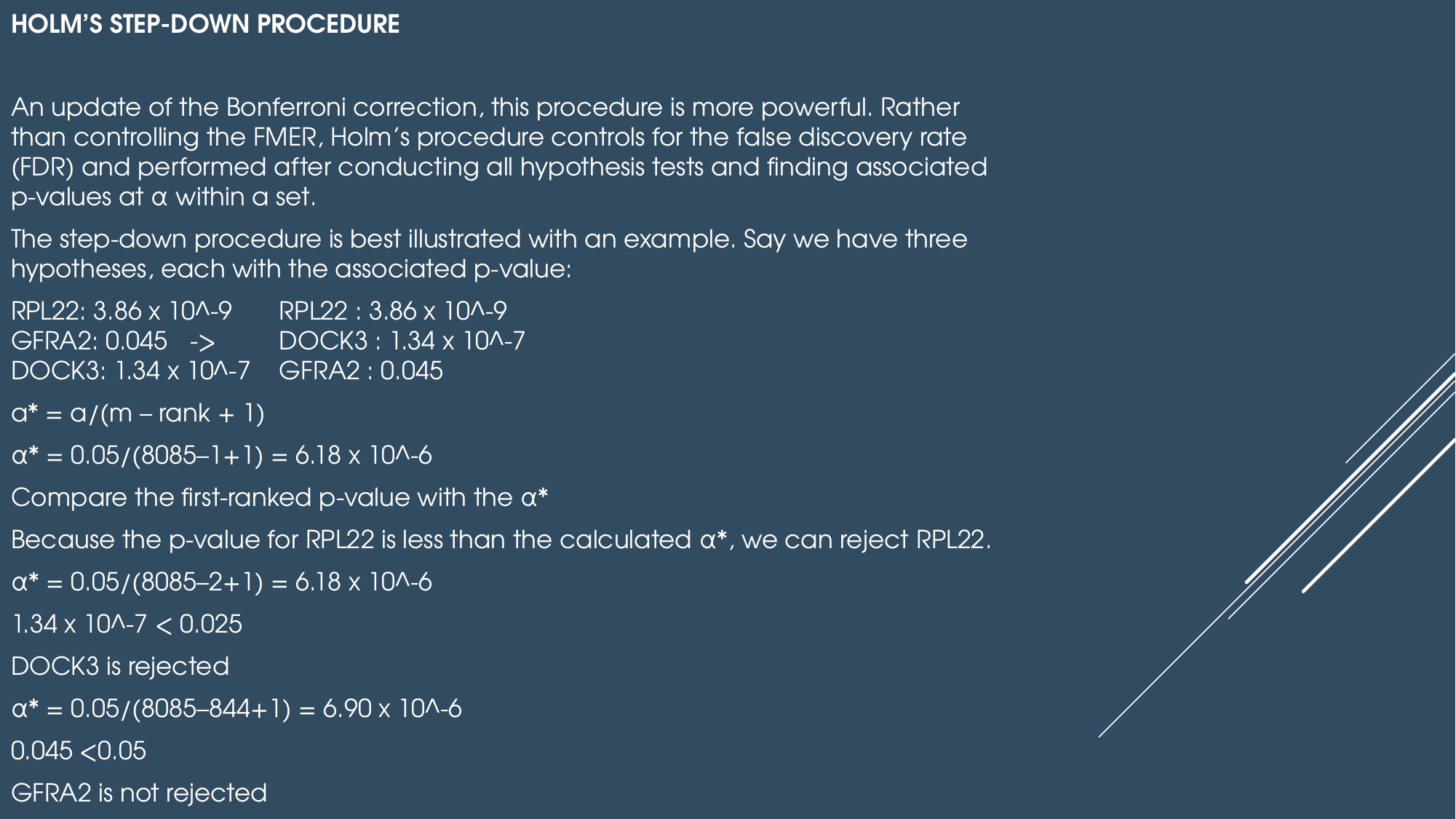

# Holm’s Step-Down Procedure
An update of the Bonferroni correction, this procedure is more powerful. Rather than controlling the FMER, Holm’s procedure controls for the false discovery rate (FDR) and performed after conducting all hypothesis tests and finding associated p-values at α within a set.
The step-down procedure is best illustrated with an example. Say we have three hypotheses, each with the associated p-value:
RPL22: 3.86 x 10^-9 		RPL22 : 3.86 x 10^-9
GFRA2: 0.045 		->	DOCK3 : 1.34 x 10^-7
DOCK3: 1.34 x 10^-7 		GFRA2 : 0.045
a* = a/(m – rank + 1)
α* = 0.05/(8085–1+1) = 6.18 x 10^-6
Compare the first-ranked p-value with the α*
Because the p-value for RPL22 is less than the calculated α*, we can reject RPL22.
α* = 0.05/(8085–2+1) = 6.18 x 10^-6
1.34 x 10^-7 < 0.025
DOCK3 is rejected
α* = 0.05/(8085–844+1) = 6.90 x 10^-6
0.045 <0.05
GFRA2 is not rejected